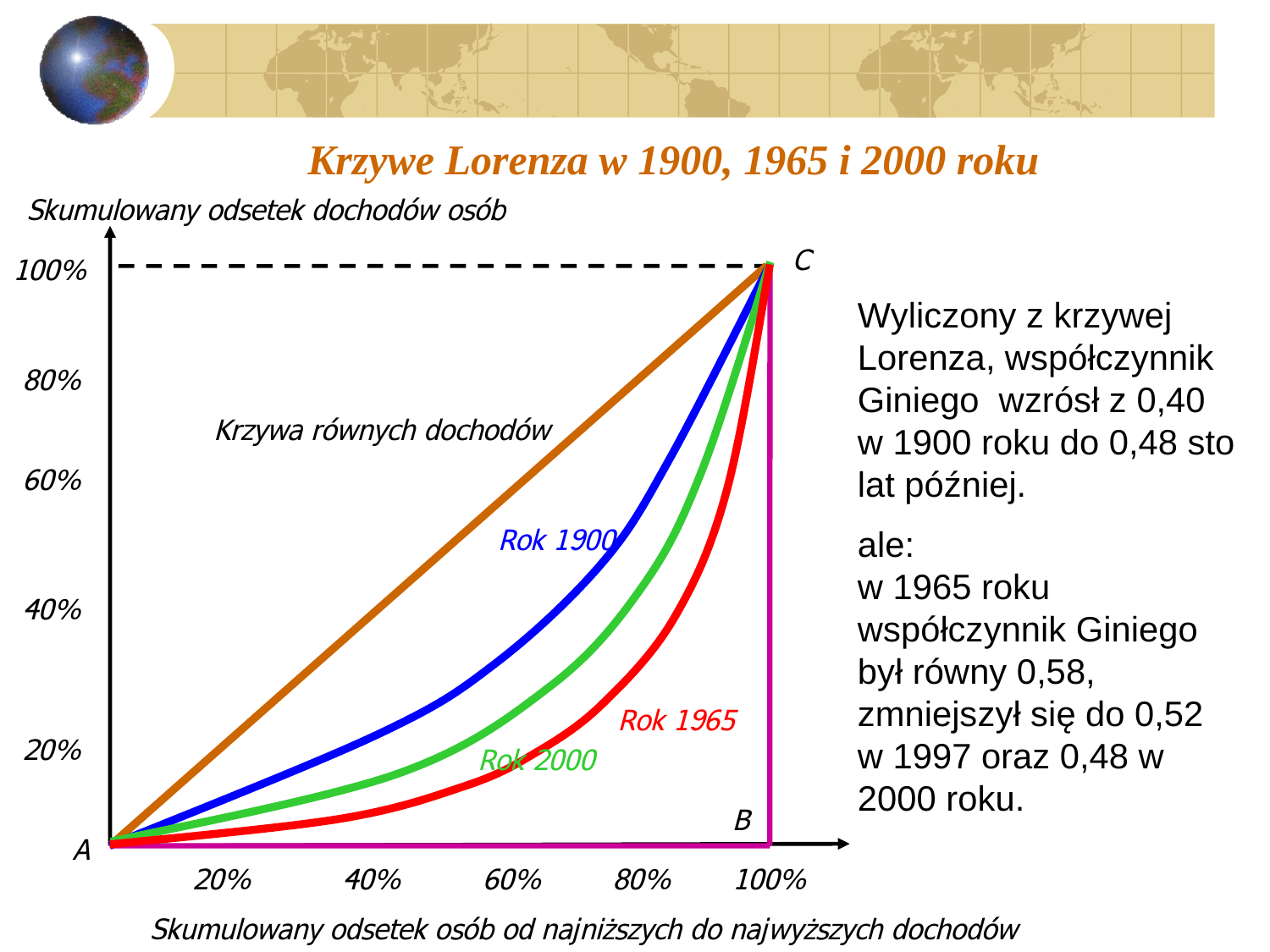

# Krzywe Lorenza w 1900, 1965 i 2000 roku
Skumulowany odsetek dochodów osób

C
100%

Wyliczony z krzywej Lorenza, współczynnik Giniego  wzrósł z 0,40 w 1900 roku do 0,48 sto lat później.
ale:
w 1965 roku współczynnik Giniego był równy 0,58, zmniejszył się do 0,52 w 1997 oraz 0,48 w 2000 roku.
80%
Krzywa równych dochodów
60%
Rok 1900
40%
Rok 1965
20%
Rok 2000
B
A

20%
40%
60%
80%
100%
Skumulowany odsetek osób od najniższych do najwyższych dochodów